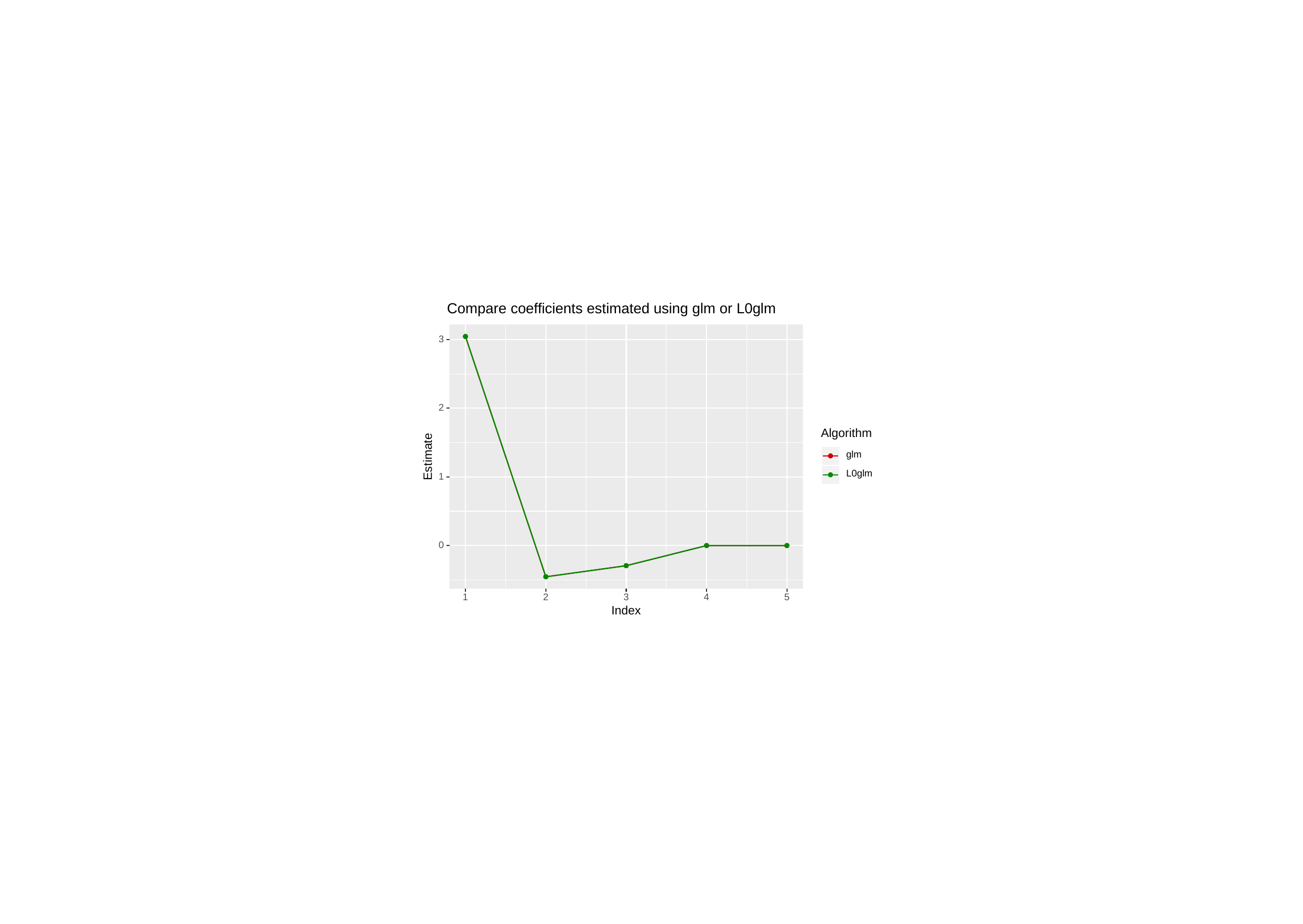

Compare coefficients estimated using glm or L0glm

3

2

Algorithm

glm
Estimate

L0glm

1

0

3
1
2
5
4
Index